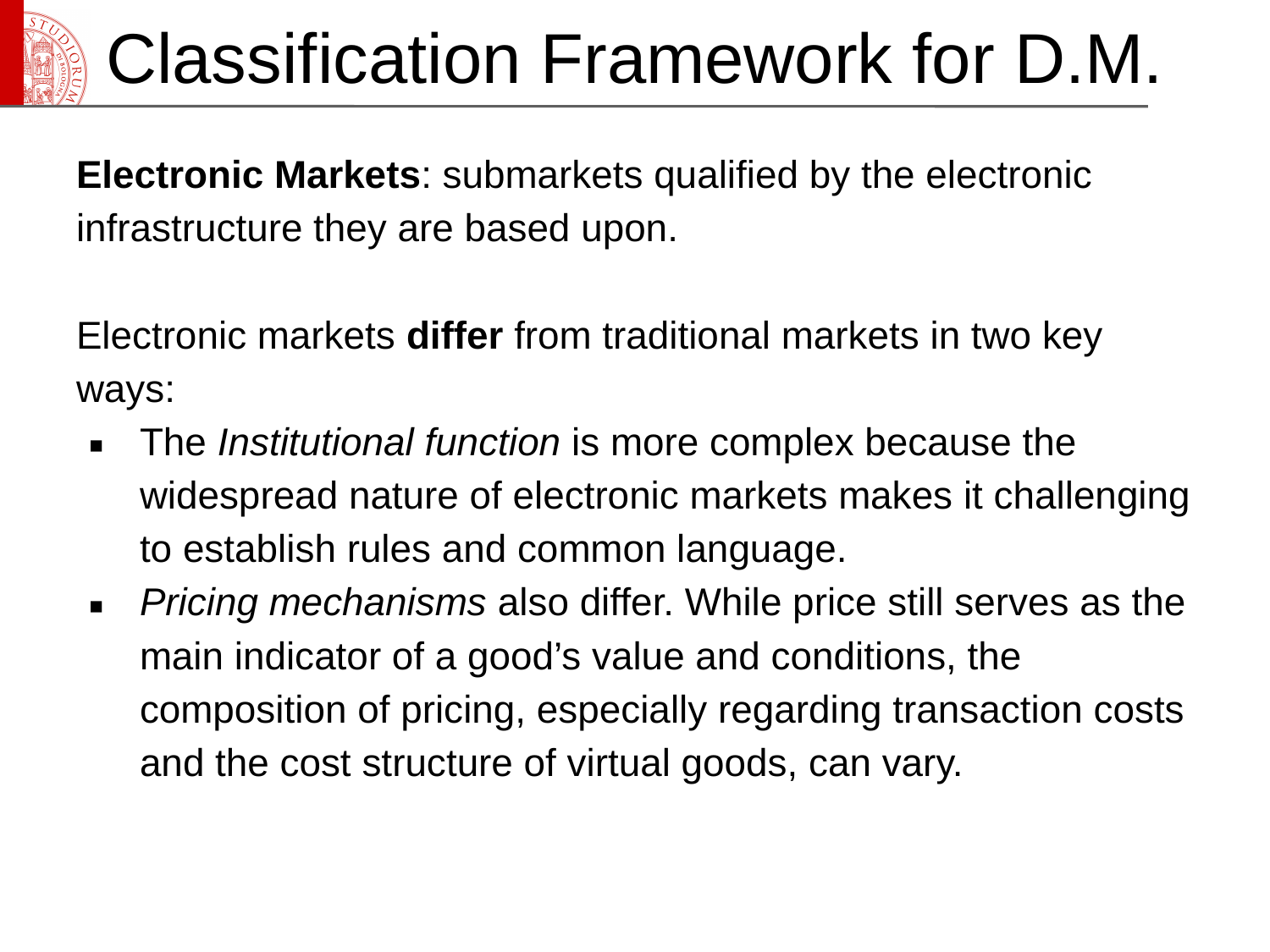

# Classification Framework for D.M.
Electronic Markets: submarkets qualified by the electronic infrastructure they are based upon.

Electronic markets differ from traditional markets in two key ways:
The Institutional function is more complex because the widespread nature of electronic markets makes it challenging to establish rules and common language.
Pricing mechanisms also differ. While price still serves as the main indicator of a good’s value and conditions, the composition of pricing, especially regarding transaction costs and the cost structure of virtual goods, can vary.